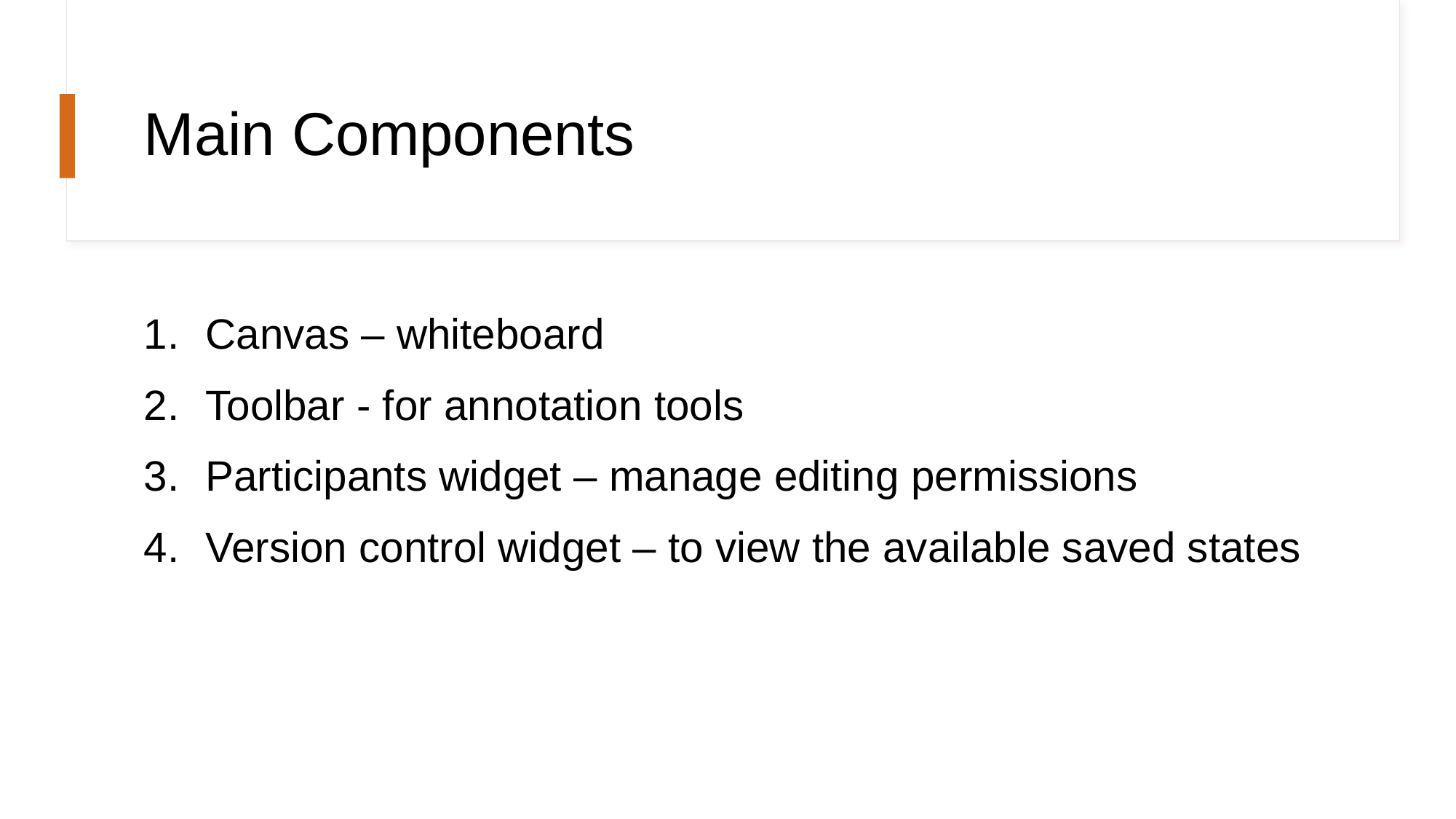

# Main Components
Canvas – whiteboard
Toolbar - for annotation tools
Participants widget – manage editing permissions
Version control widget – to view the available saved states